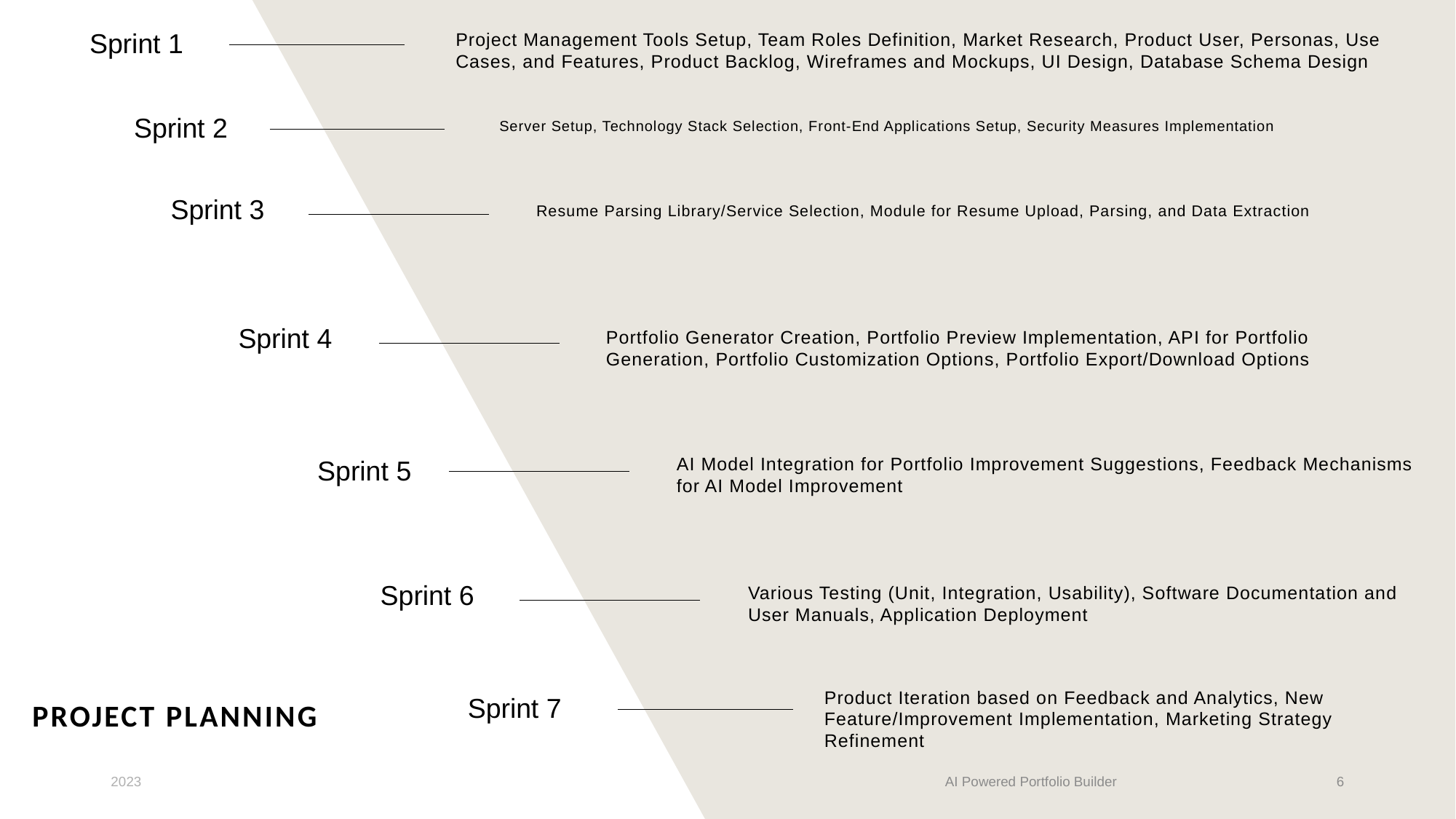

Sprint 1
Project Management Tools Setup, Team Roles Definition, Market Research, Product User, Personas, Use Cases, and Features, Product Backlog, Wireframes and Mockups, UI Design, Database Schema Design
Sprint 2
Server Setup, Technology Stack Selection, Front-End Applications Setup, Security Measures Implementation
Sprint 3
Resume Parsing Library/Service Selection, Module for Resume Upload, Parsing, and Data Extraction
Sprint 4
Portfolio Generator Creation, Portfolio Preview Implementation, API for Portfolio Generation, Portfolio Customization Options, Portfolio Export/Download Options
Sprint 5
AI Model Integration for Portfolio Improvement Suggestions, Feedback Mechanisms for AI Model Improvement
Sprint 6
Various Testing (Unit, Integration, Usability), Software Documentation and User Manuals, Application Deployment
Sprint 7
Product Iteration based on Feedback and Analytics, New Feature/Improvement Implementation, Marketing Strategy Refinement
# Project Planning
2023
AI Powered Portfolio Builder
6